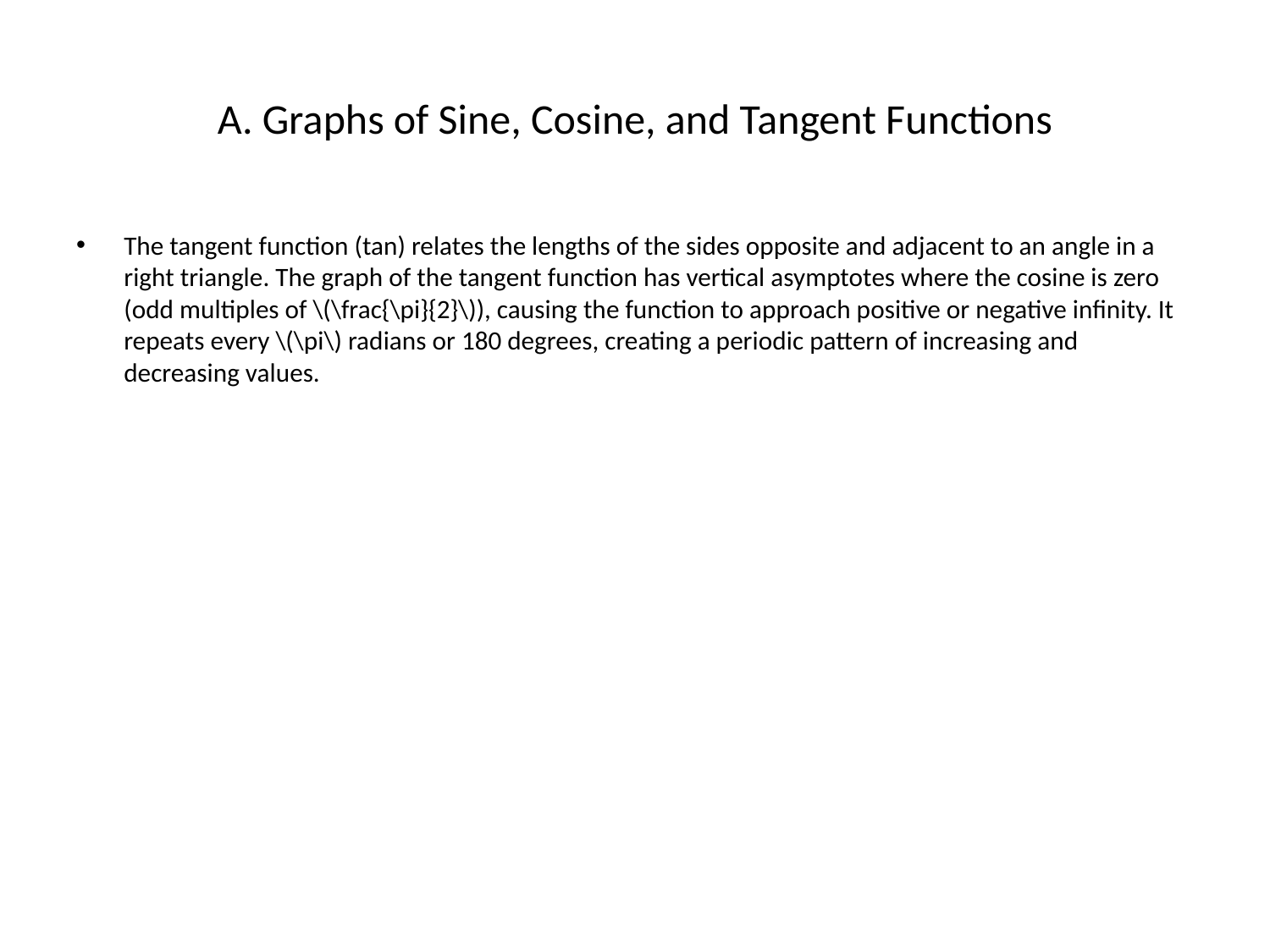

# A. Graphs of Sine, Cosine, and Tangent Functions
The tangent function (tan) relates the lengths of the sides opposite and adjacent to an angle in a right triangle. The graph of the tangent function has vertical asymptotes where the cosine is zero (odd multiples of \(\frac{\pi}{2}\)), causing the function to approach positive or negative infinity. It repeats every \(\pi\) radians or 180 degrees, creating a periodic pattern of increasing and decreasing values.